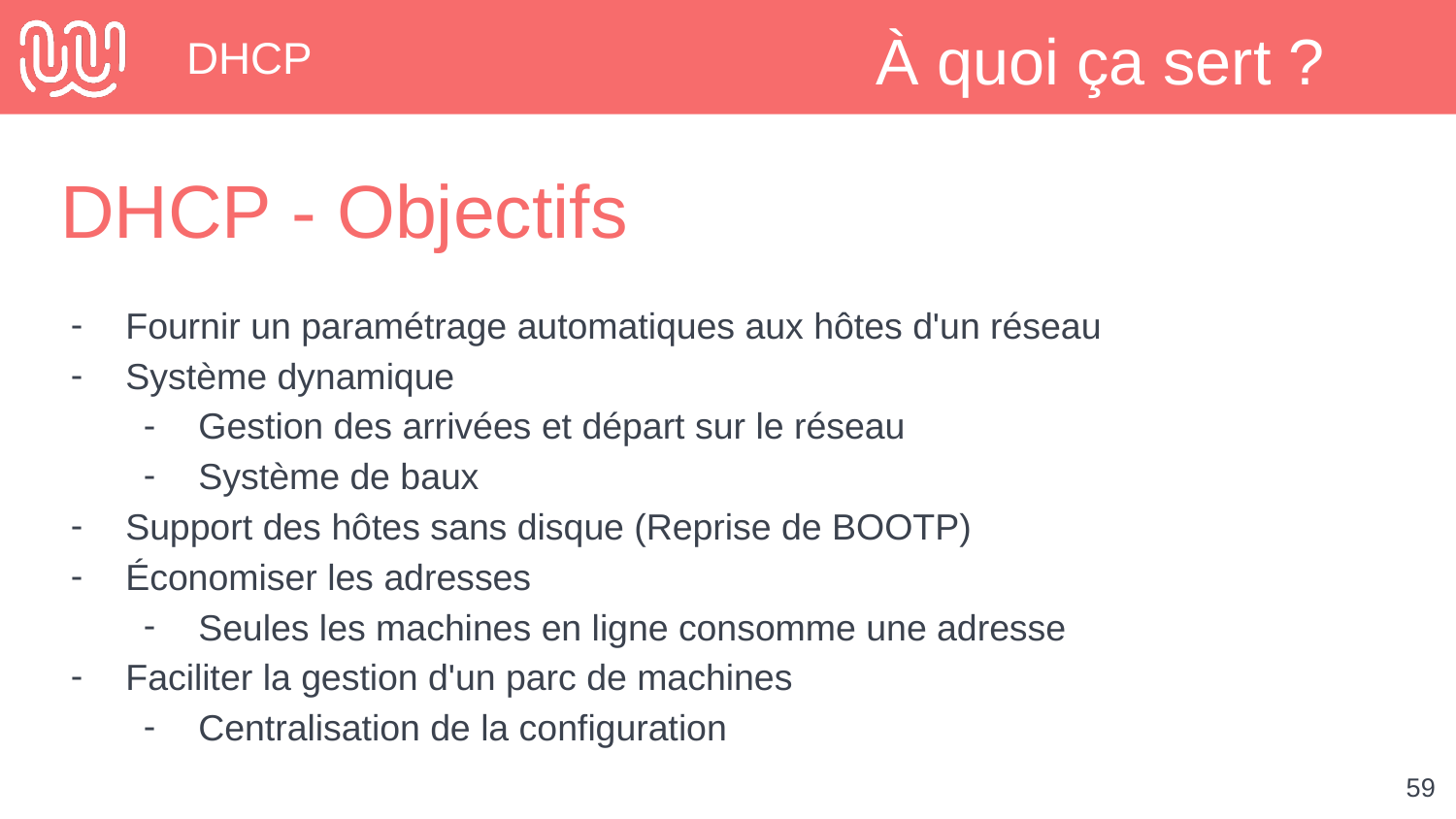

# DHCP
À quoi ça sert ?
DHCP - Objectifs
Fournir un paramétrage automatiques aux hôtes d'un réseau
Système dynamique
Gestion des arrivées et départ sur le réseau
Système de baux
Support des hôtes sans disque (Reprise de BOOTP)
Économiser les adresses
Seules les machines en ligne consomme une adresse
Faciliter la gestion d'un parc de machines
Centralisation de la configuration
59